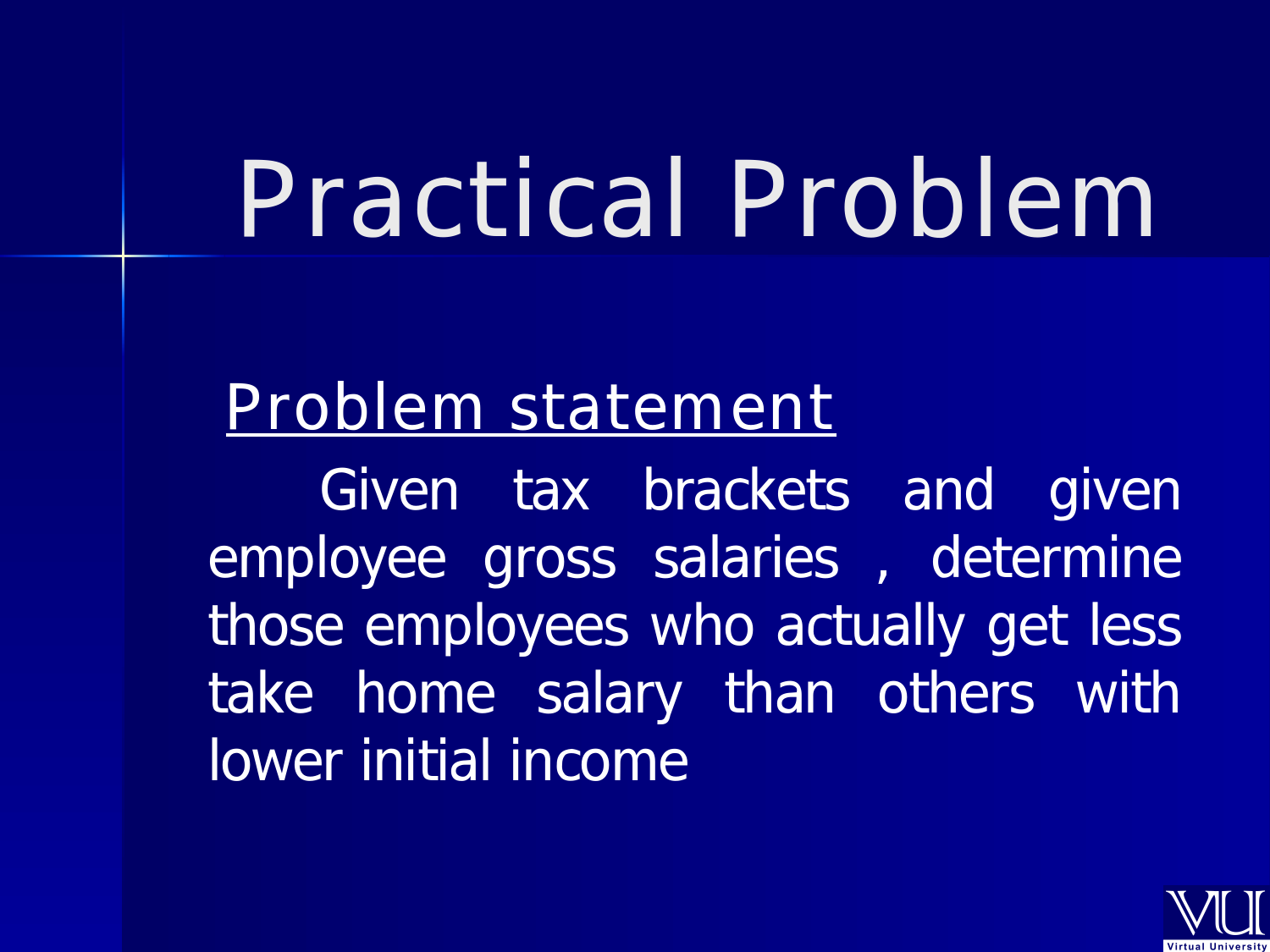

# Practical Problem
	 Problem statement
   Given tax brackets and given employee gross salaries , determine those employees who actually get less take home salary than others with lower initial income